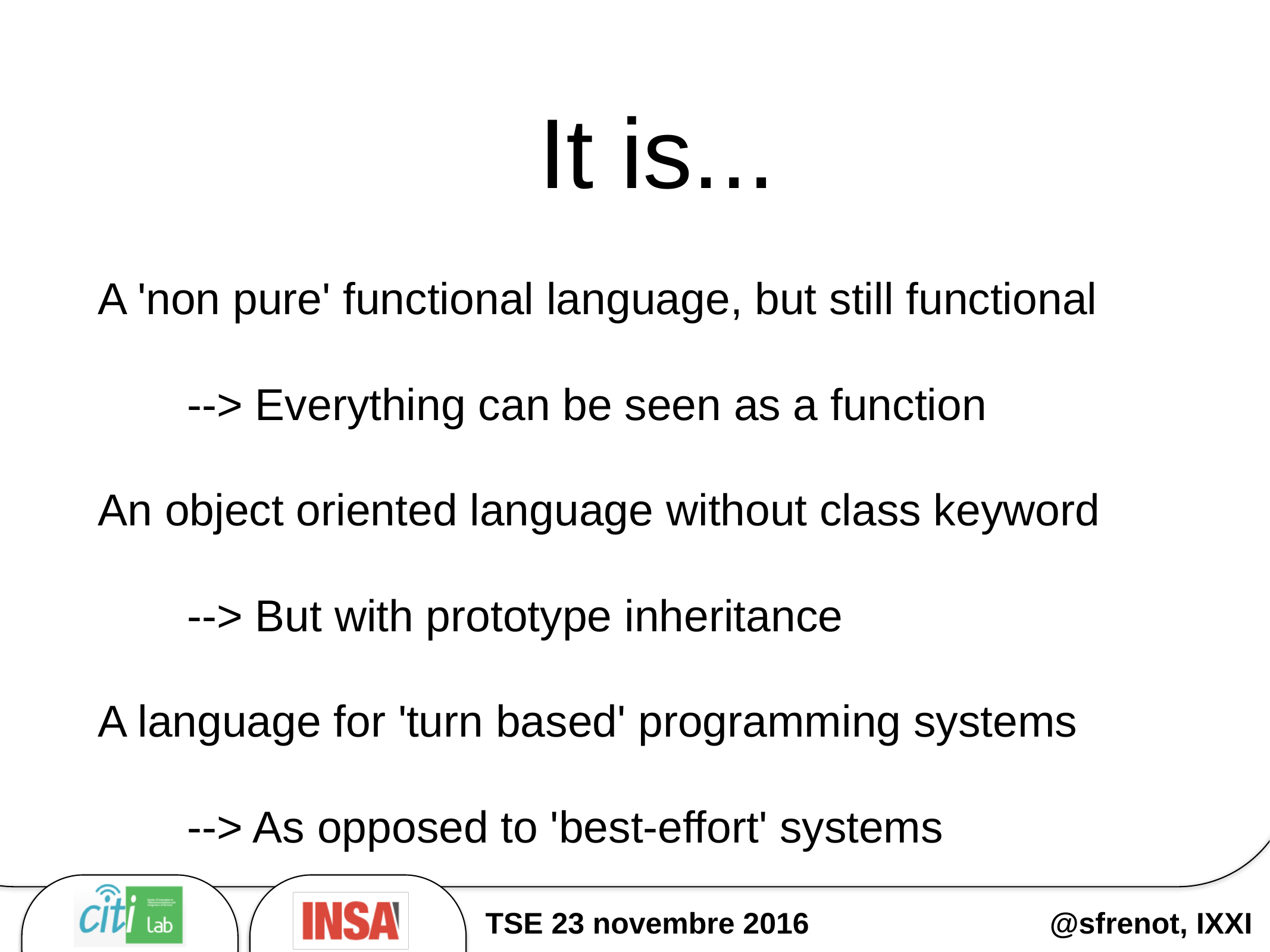

# It is...
A 'non pure' functional language, but still functional
--> Everything can be seen as a function
An object oriented language without class keyword
--> But with prototype inheritance
A language for 'turn based' programming systems
--> As opposed to 'best-effort' systems